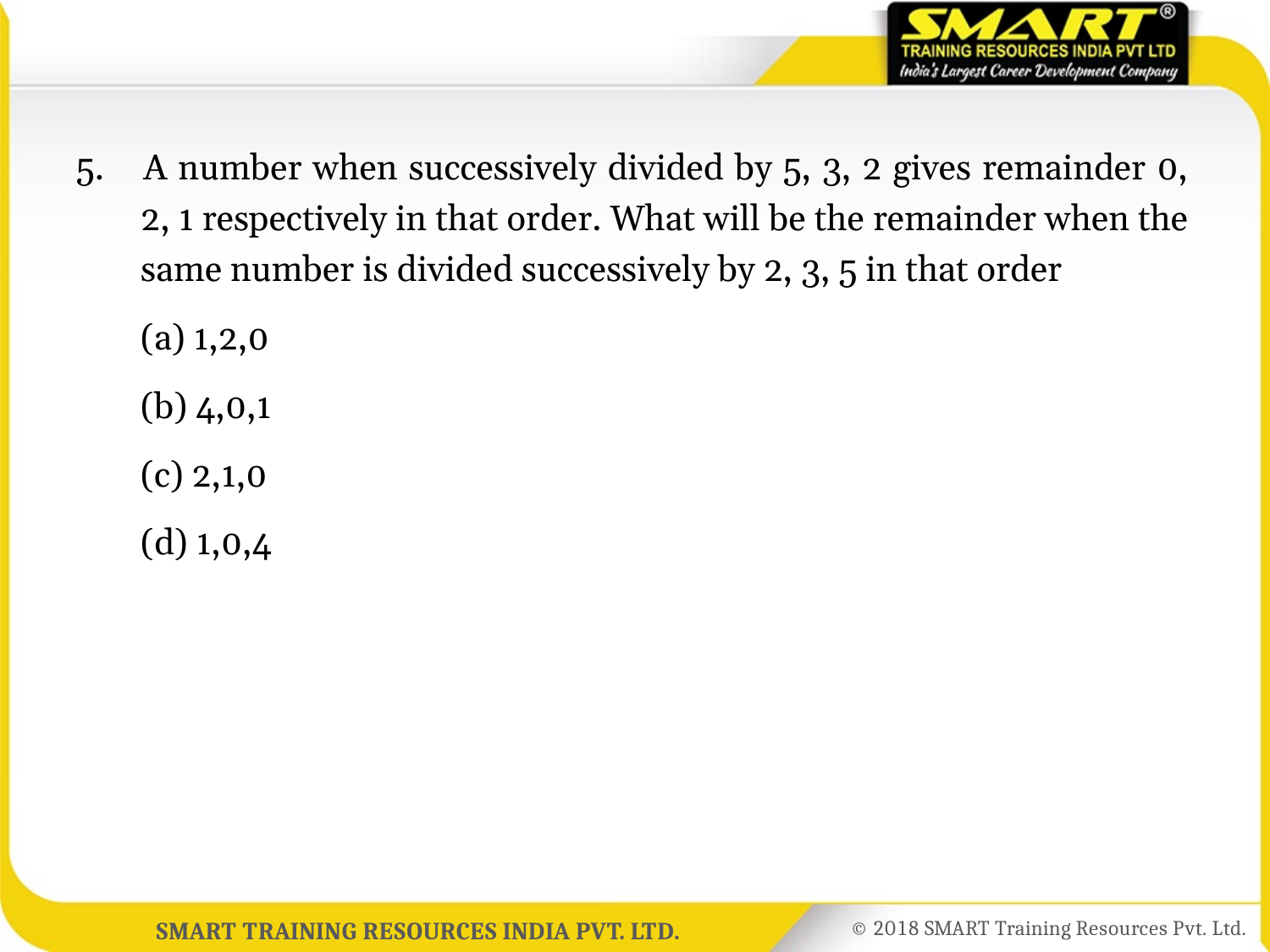

5. 	A number when successively divided by 5, 3, 2 gives remainder 0, 2, 1 respectively in that order. What will be the remainder when the same number is divided successively by 2, 3, 5 in that order
	(a) 1,2,0
	(b) 4,0,1
	(c) 2,1,0
	(d) 1,0,4